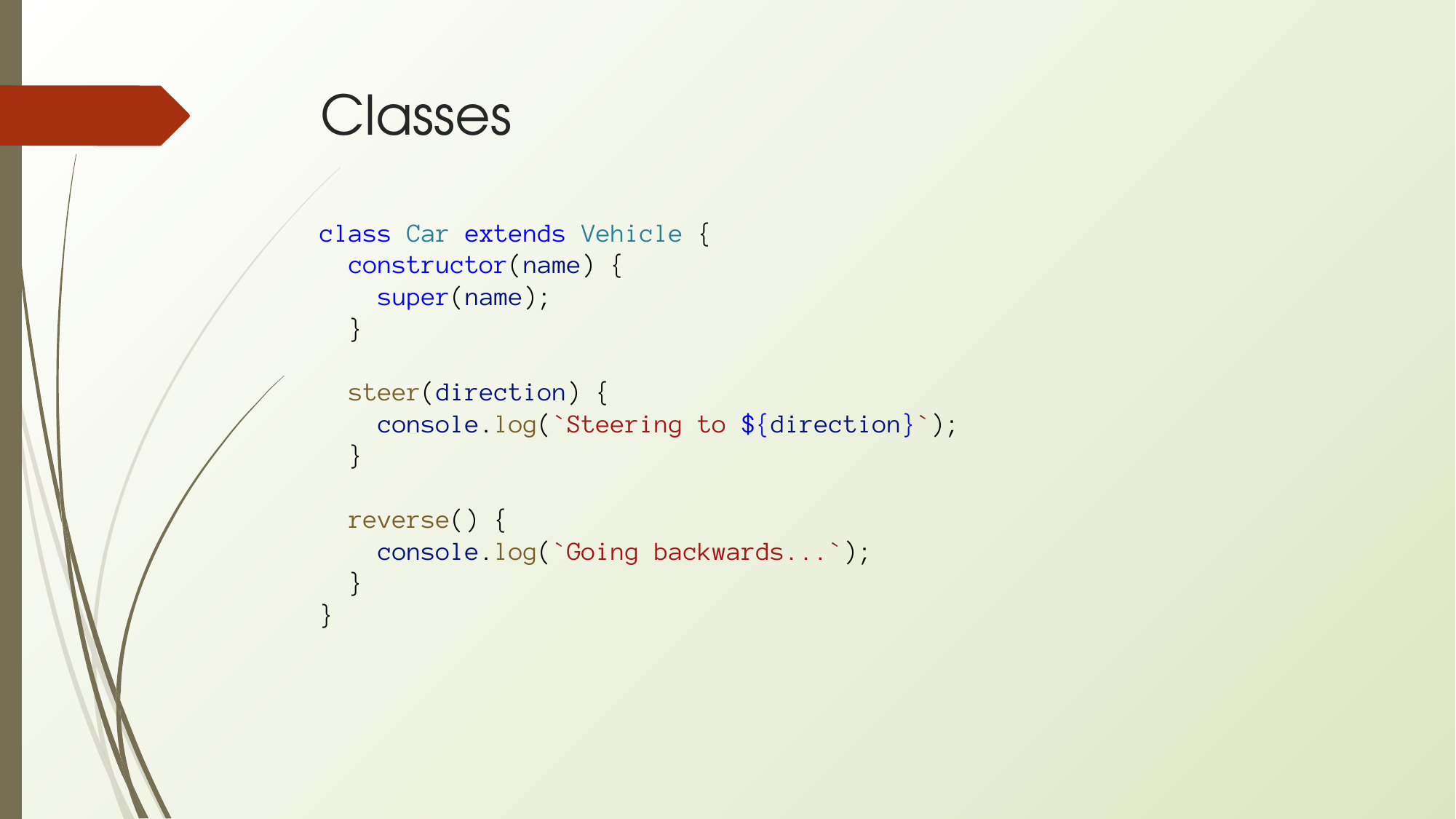

# Classes
class Car extends Vehicle {
  constructor(name) {
    super(name);
  }

  steer(direction) {
    console.log(`Steering to ${direction}`);
  }

  reverse() {
    console.log(`Going backwards...`);
  }
}